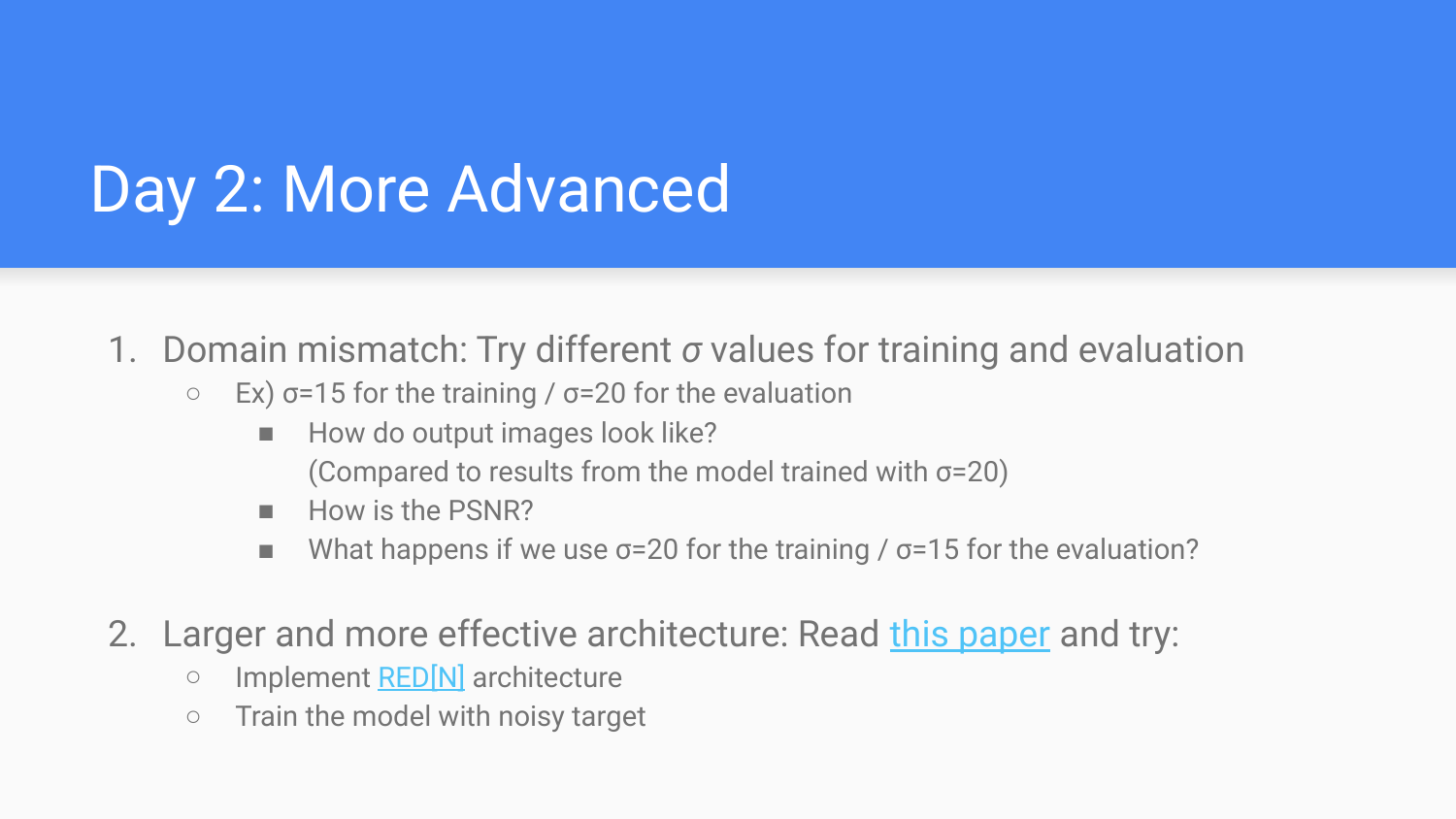

# Day 2: More Advanced
Domain mismatch: Try different σ values for training and evaluation
Ex) σ=15 for the training / σ=20 for the evaluation
How do output images look like?
(Compared to results from the model trained with σ=20)
How is the PSNR?
What happens if we use σ=20 for the training / σ=15 for the evaluation?
Larger and more effective architecture: Read this paper and try:
Implement RED[N] architecture
Train the model with noisy target